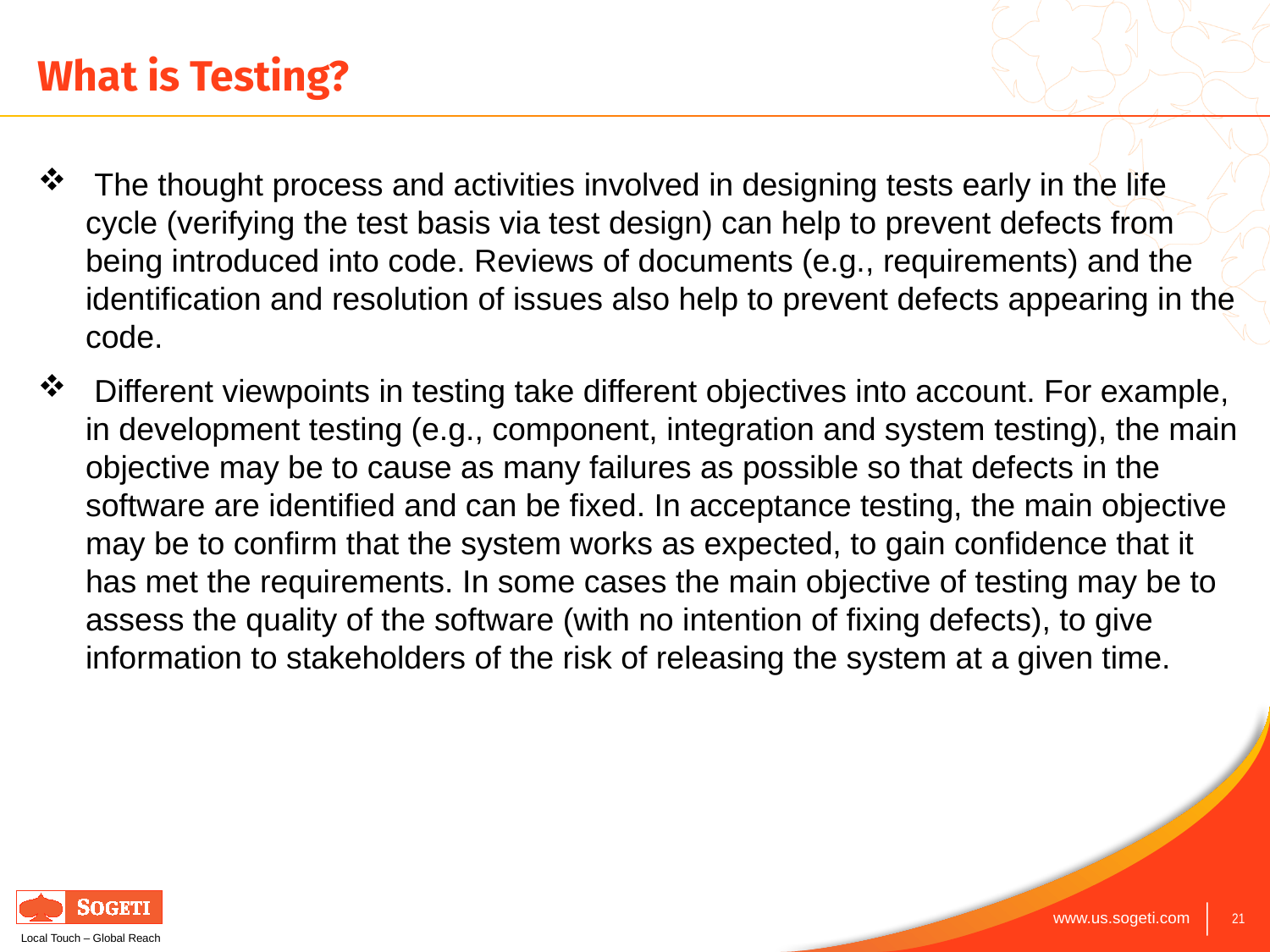

# What is Testing?
 The thought process and activities involved in designing tests early in the life cycle (verifying the test basis via test design) can help to prevent defects from being introduced into code. Reviews of documents (e.g., requirements) and the identification and resolution of issues also help to prevent defects appearing in the code.
 Different viewpoints in testing take different objectives into account. For example, in development testing (e.g., component, integration and system testing), the main objective may be to cause as many failures as possible so that defects in the software are identified and can be fixed. In acceptance testing, the main objective may be to confirm that the system works as expected, to gain confidence that it has met the requirements. In some cases the main objective of testing may be to assess the quality of the software (with no intention of fixing defects), to give information to stakeholders of the risk of releasing the system at a given time.